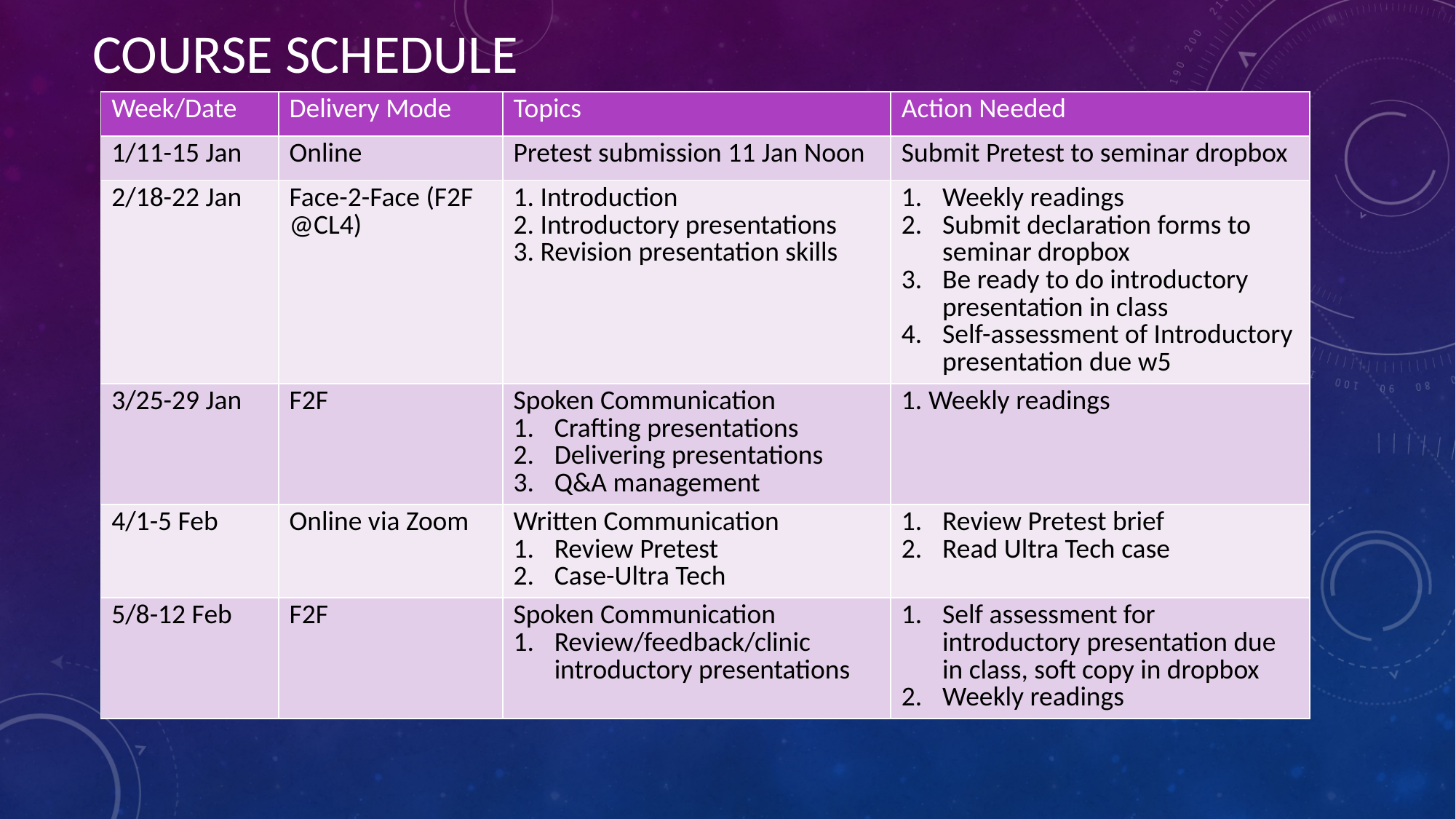

# Course schedule
| Week/Date | Delivery Mode | Topics | Action Needed |
| --- | --- | --- | --- |
| 1/11-15 Jan | Online | Pretest submission 11 Jan Noon | Submit Pretest to seminar dropbox |
| 2/18-22 Jan | Face-2-Face (F2F @CL4) | 1. Introduction 2. Introductory presentations 3. Revision presentation skills | Weekly readings Submit declaration forms to seminar dropbox Be ready to do introductory presentation in class Self-assessment of Introductory presentation due w5 |
| 3/25-29 Jan | F2F | Spoken Communication Crafting presentations Delivering presentations Q&A management | 1. Weekly readings |
| 4/1-5 Feb | Online via Zoom | Written Communication Review Pretest Case-Ultra Tech | Review Pretest brief Read Ultra Tech case |
| 5/8-12 Feb | F2F | Spoken Communication Review/feedback/clinic introductory presentations | Self assessment for introductory presentation due in class, soft copy in dropbox Weekly readings |